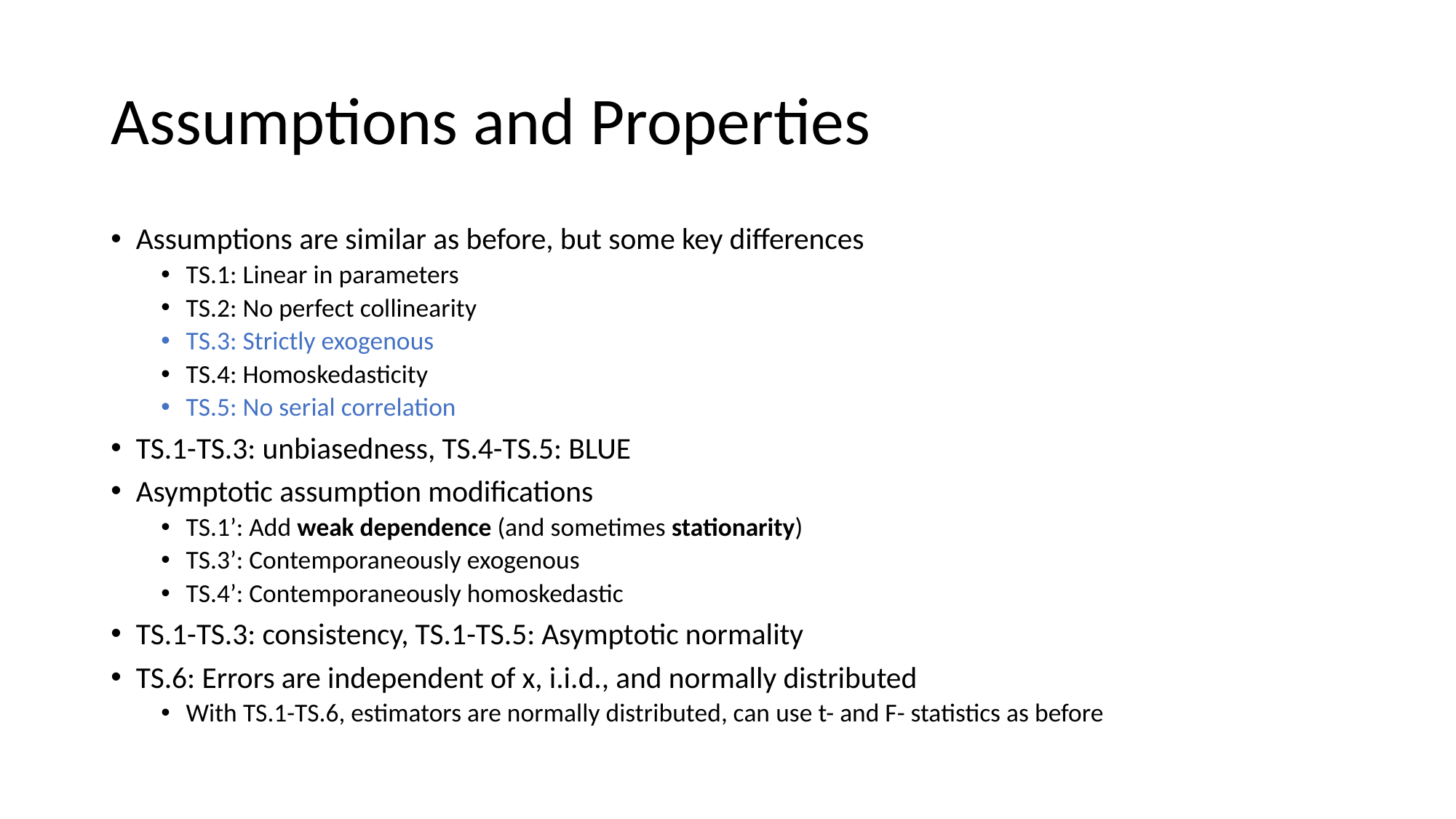

# Assumptions and Properties
Assumptions are similar as before, but some key differences
TS.1: Linear in parameters
TS.2: No perfect collinearity
TS.3: Strictly exogenous
TS.4: Homoskedasticity
TS.5: No serial correlation
TS.1-TS.3: unbiasedness, TS.4-TS.5: BLUE
Asymptotic assumption modifications
TS.1’: Add weak dependence (and sometimes stationarity)
TS.3’: Contemporaneously exogenous
TS.4’: Contemporaneously homoskedastic
TS.1-TS.3: consistency, TS.1-TS.5: Asymptotic normality
TS.6: Errors are independent of x, i.i.d., and normally distributed
With TS.1-TS.6, estimators are normally distributed, can use t- and F- statistics as before